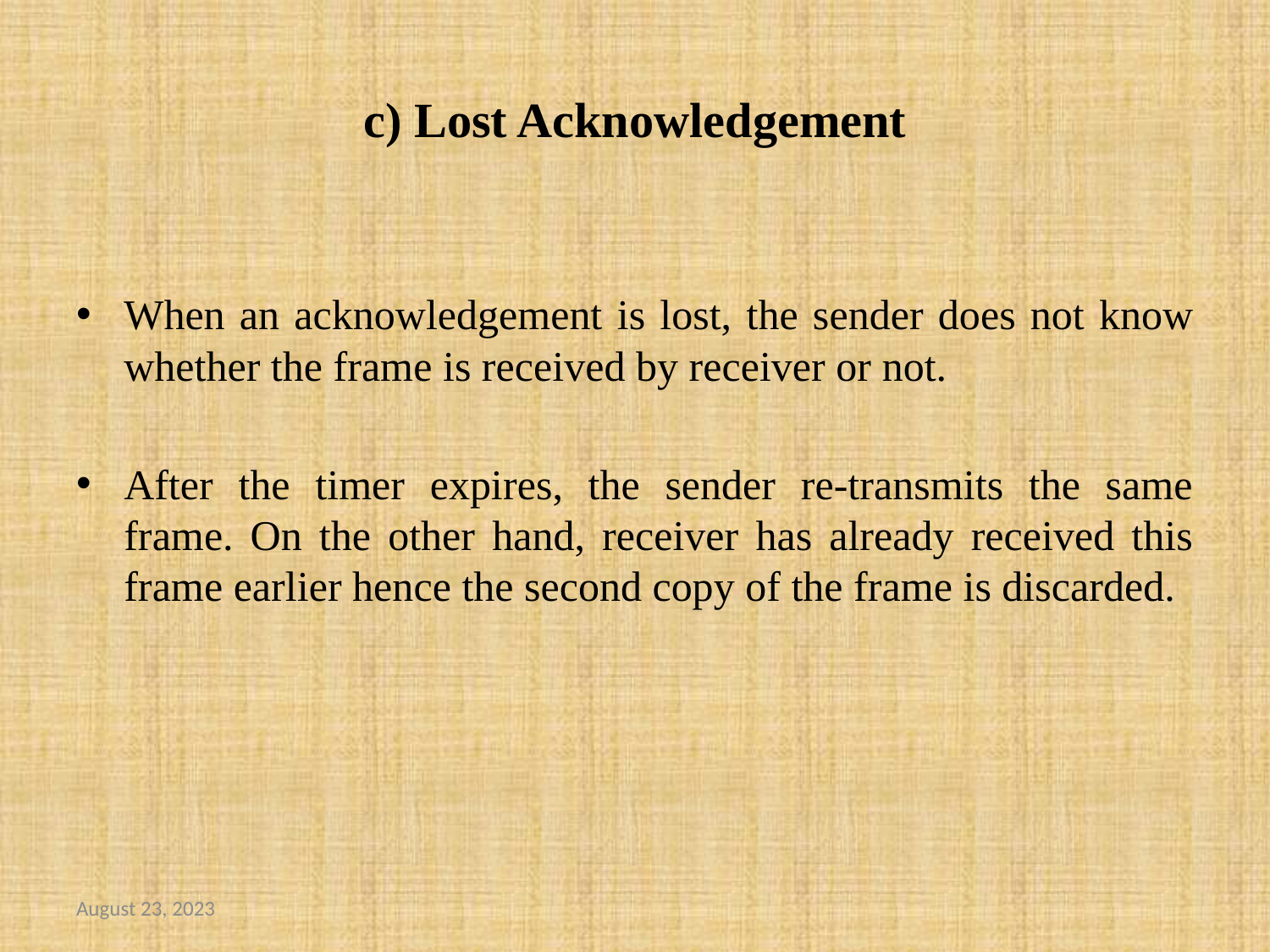

# c) Lost Acknowledgement

When an acknowledgement is lost, the sender does not know whether the frame is received by receiver or not.

After the timer expires, the sender re-transmits the same frame. On the other hand, receiver has already received this frame earlier hence the second copy of the frame is discarded.

August 23, 2023